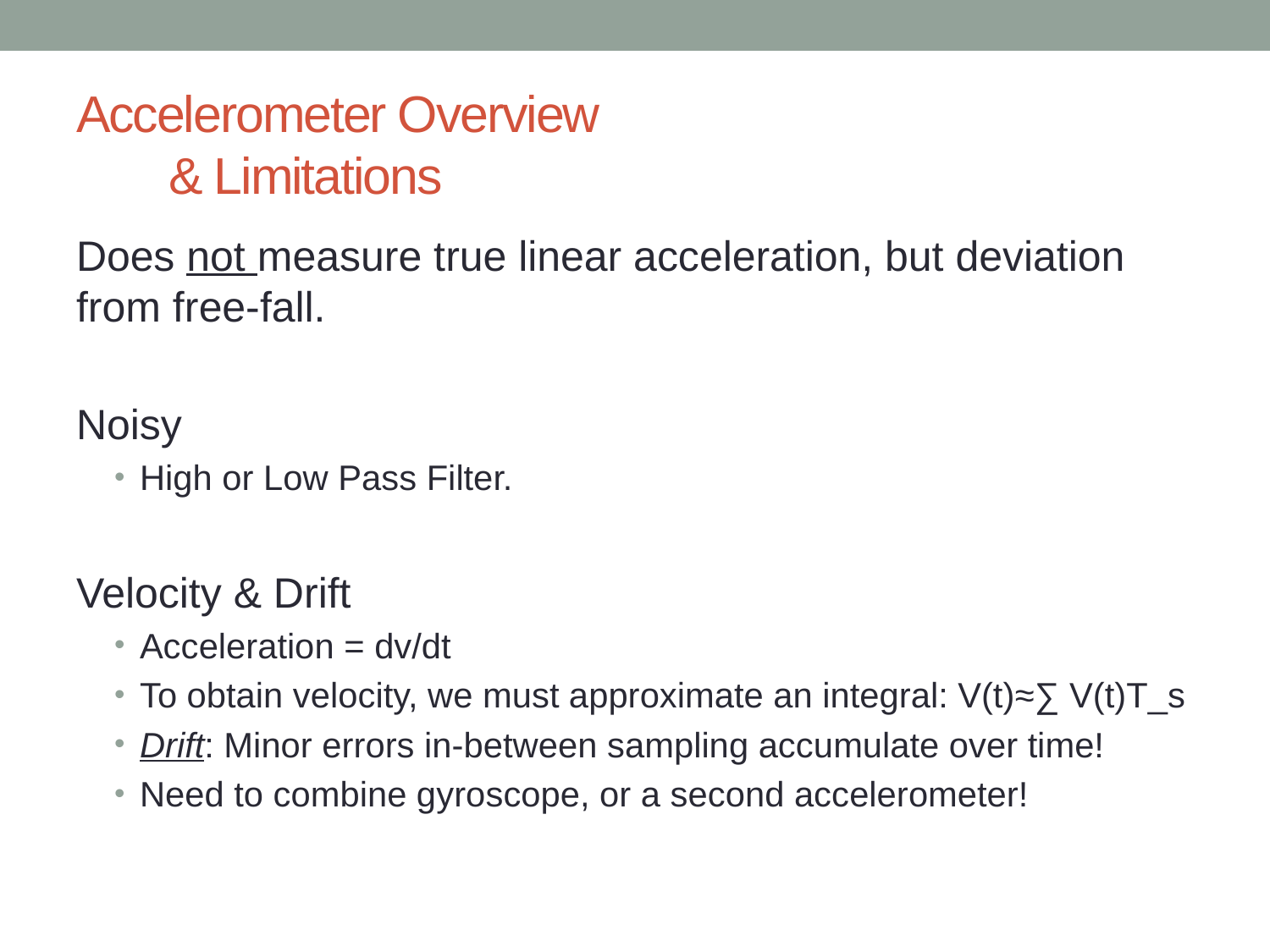

# Accelerometer Overview & Limitations
Does not measure true linear acceleration, but deviation from free-fall.

Noisy
High or Low Pass Filter.

Velocity & Drift
Acceleration = dv/dt
To obtain velocity, we must approximate an integral: V(t)≈∑ V(t)T_s
Drift: Minor errors in-between sampling accumulate over time!
Need to combine gyroscope, or a second accelerometer!